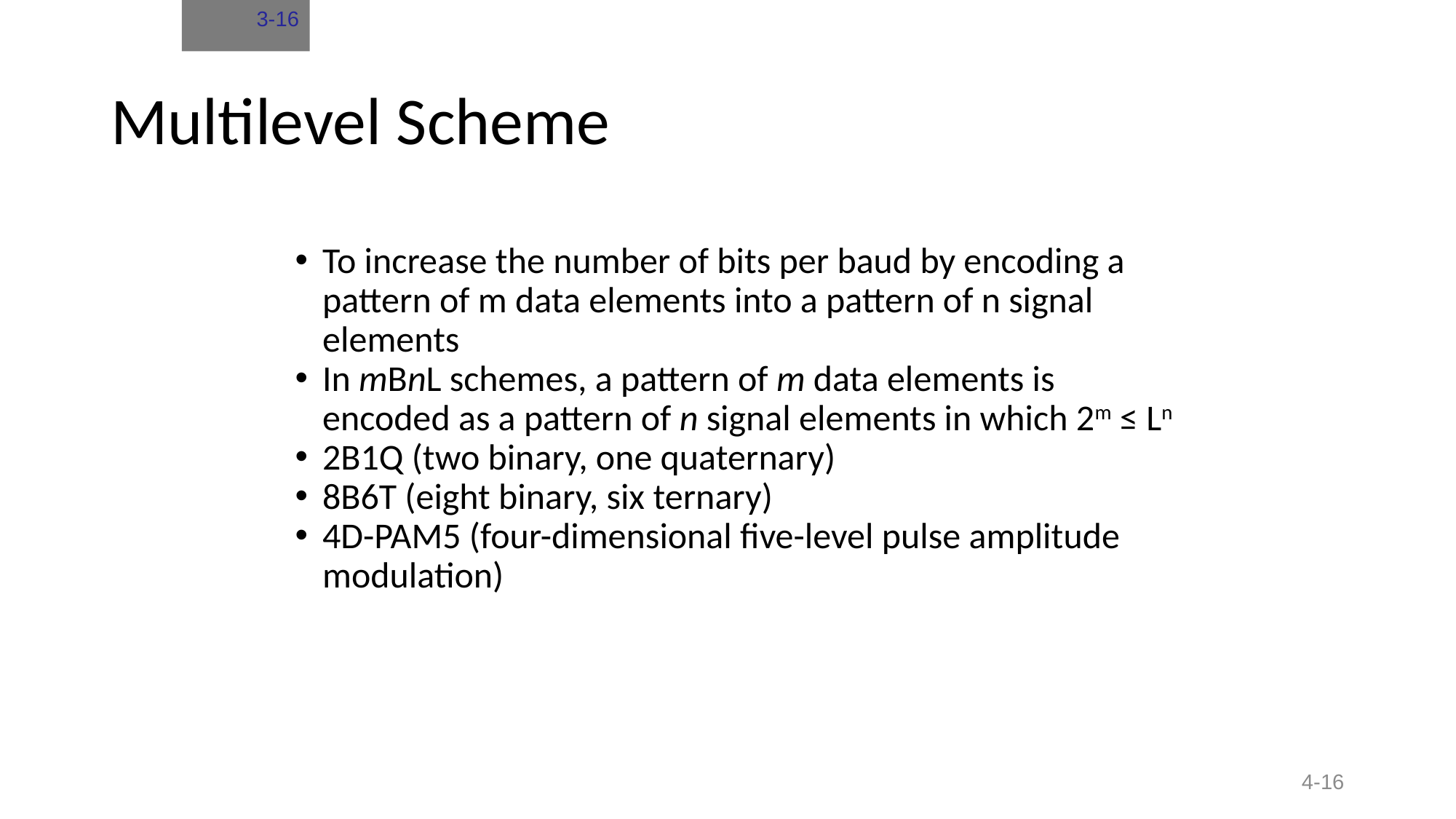

3-16
# Multilevel Scheme
To increase the number of bits per baud by encoding a pattern of m data elements into a pattern of n signal elements
In mBnL schemes, a pattern of m data elements is encoded as a pattern of n signal elements in which 2m ≤ Ln
2B1Q (two binary, one quaternary)
8B6T (eight binary, six ternary)
4D-PAM5 (four-dimensional five-level pulse amplitude modulation)
4-16